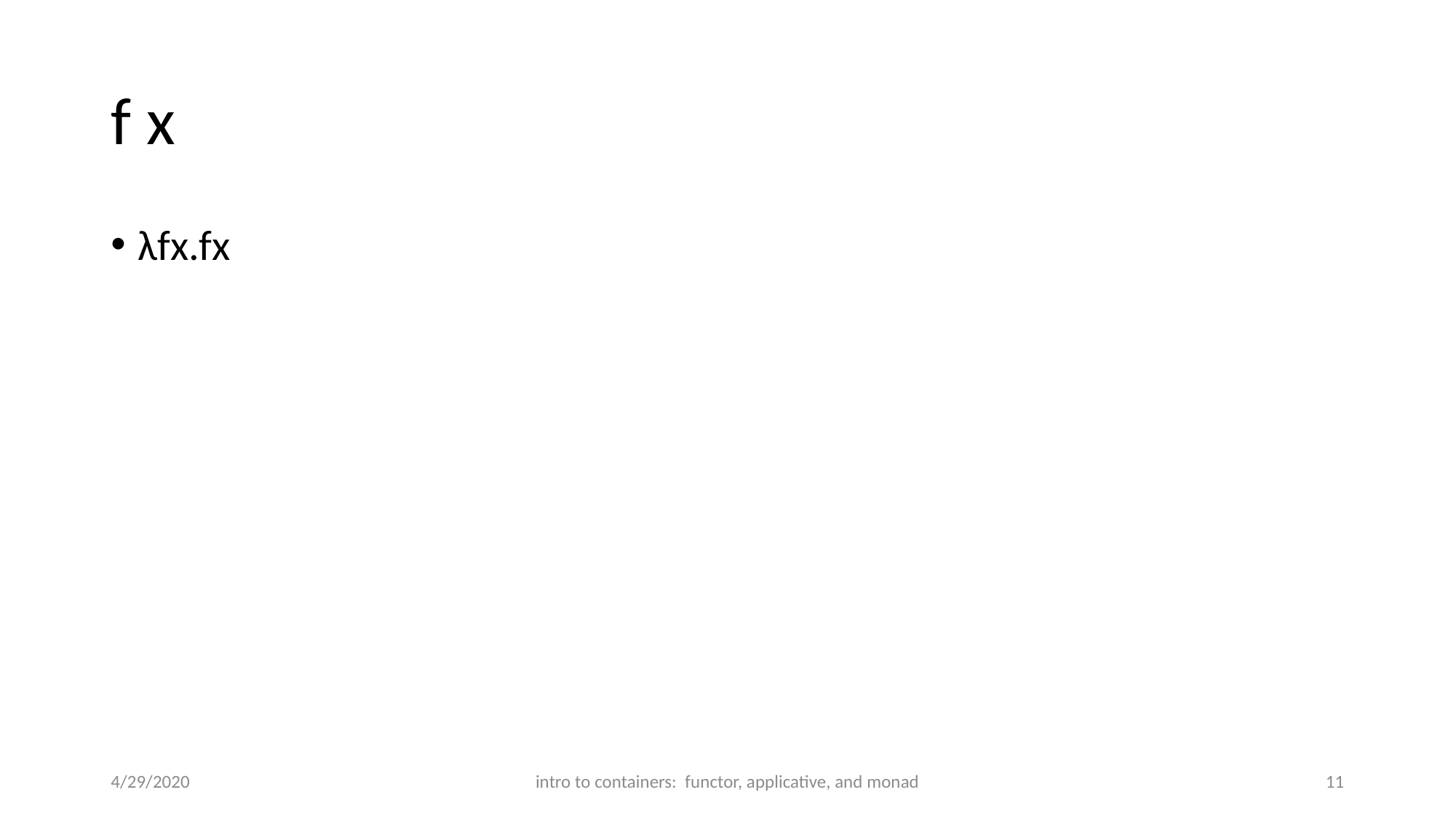

# f x
λfx.fx
4/29/2020
intro to containers:  functor, applicative, and monad
11